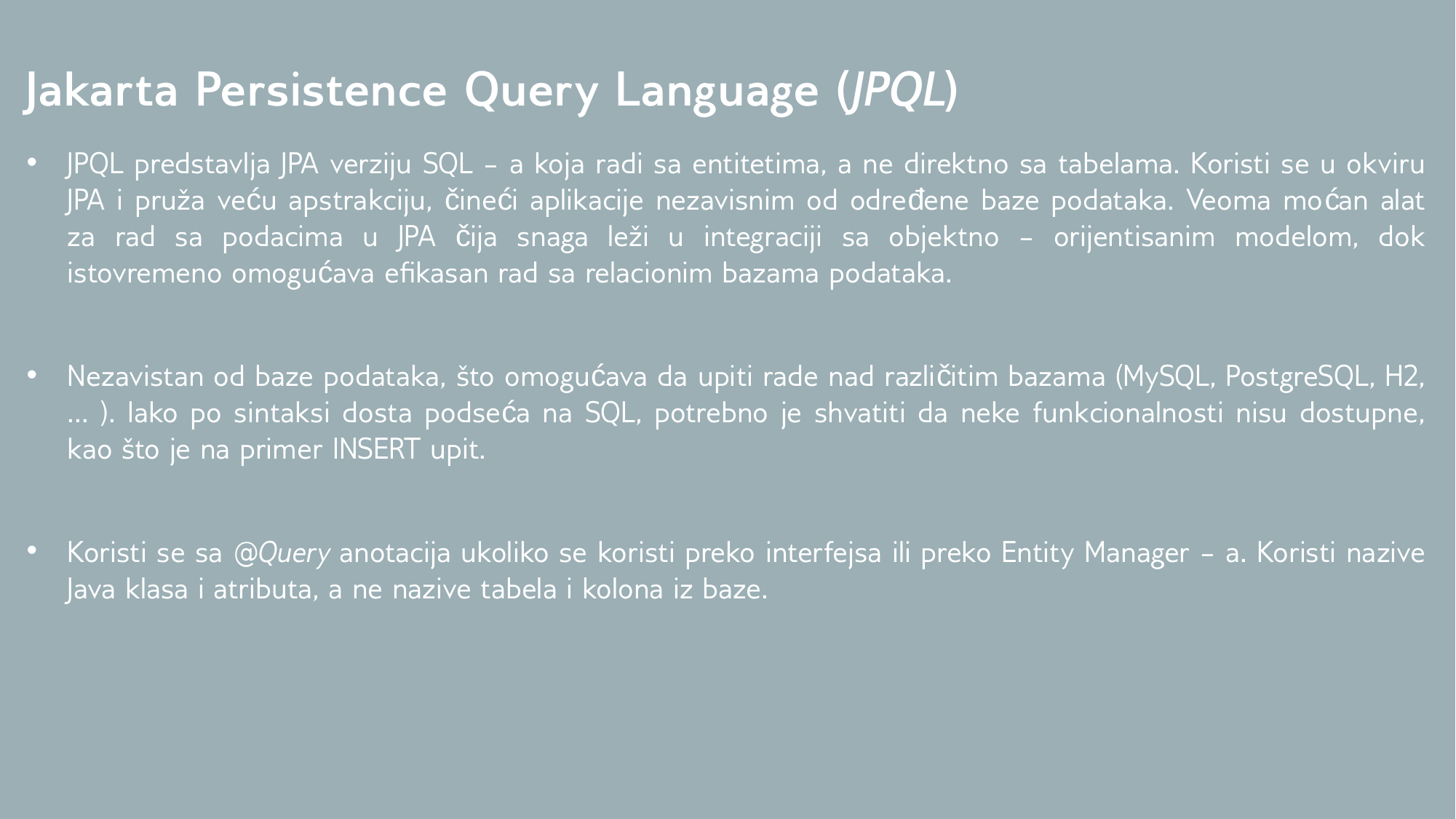

Jakarta Persistence Query Language (JPQL)
JPQL predstavlja JPA verziju SQL – a koja radi sa entitetima, a ne direktno sa tabelama. Koristi se u okviru JPA i pruža veću apstrakciju, čineći aplikacije nezavisnim od određene baze podataka. Veoma moćan alat za rad sa podacima u JPA čija snaga leži u integraciji sa objektno – orijentisanim modelom, dok istovremeno omogućava efikasan rad sa relacionim bazama podataka.

Nezavistan od baze podataka, što omogućava da upiti rade nad različitim bazama (MySQL, PostgreSQL, H2, ... ). Iako po sintaksi dosta podseća na SQL, potrebno je shvatiti da neke funkcionalnosti nisu dostupne, kao što je na primer INSERT upit.

Koristi se sa @Query anotacija ukoliko se koristi preko interfejsa ili preko Entity Manager – a. Koristi nazive Java klasa i atributa, a ne nazive tabela i kolona iz baze.